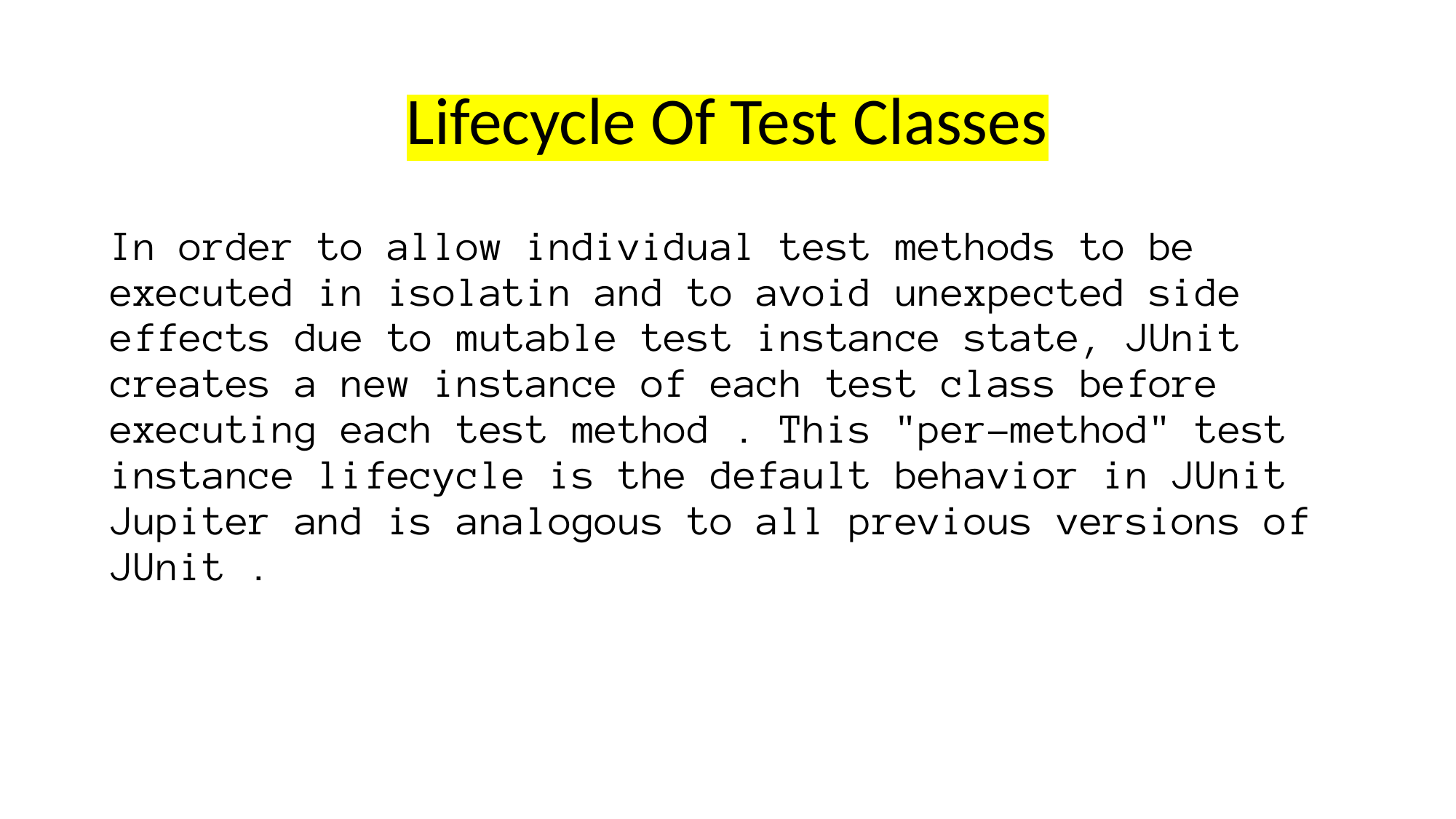

# Lifecycle Of Test Classes
In order to allow individual test methods to be executed in isolatin and to avoid unexpected side effects due to mutable test instance state, JUnit creates a new instance of each test class before executing each test method . This "per-method" test instance lifecycle is the default behavior in JUnit Jupiter and is analogous to all previous versions of JUnit .